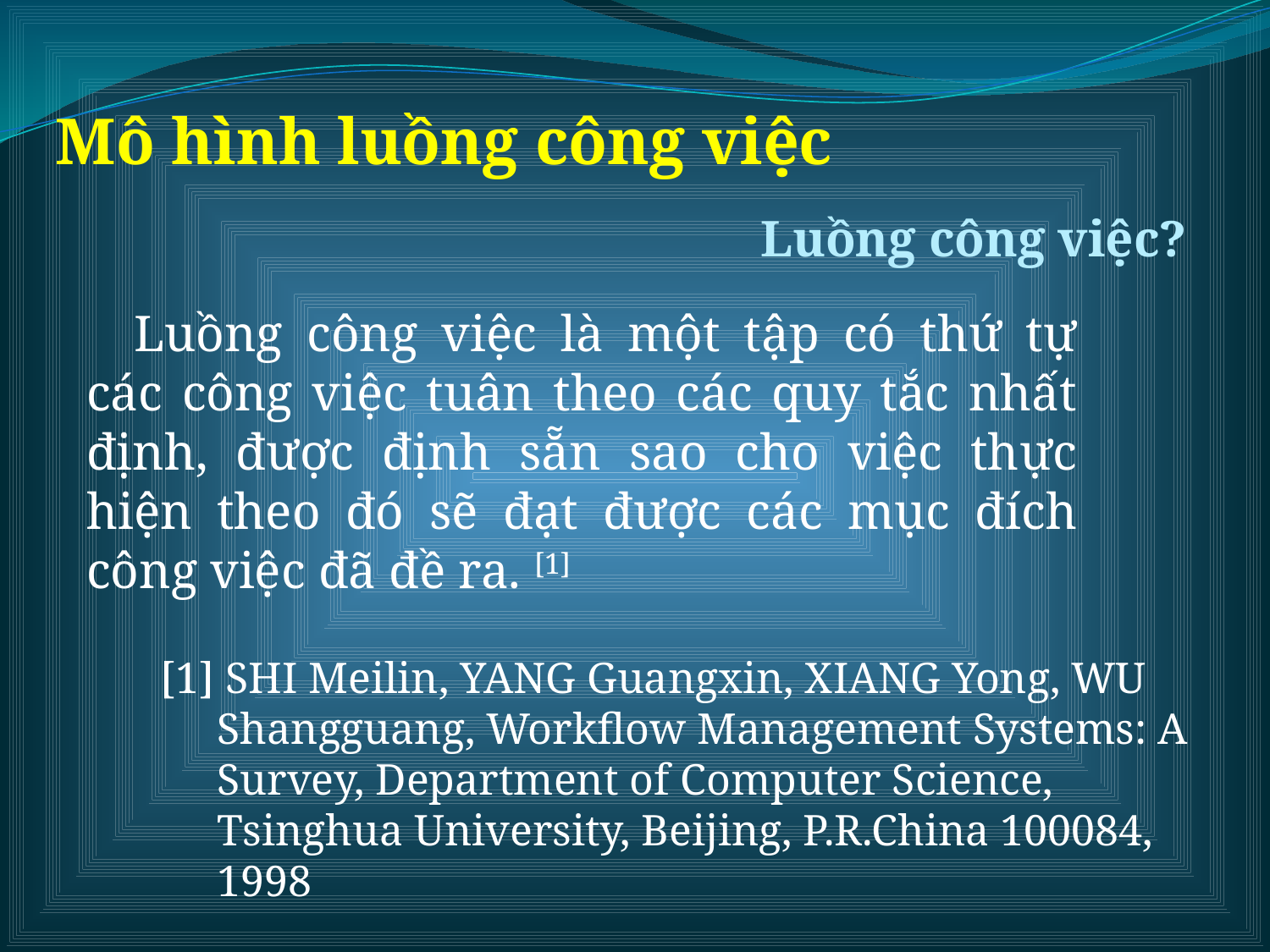

Mô hình luồng công việc
Luồng công việc?
Luồng công việc là một tập có thứ tự các công việc tuân theo các quy tắc nhất định, được định sẵn sao cho việc thực hiện theo đó sẽ đạt được các mục đích công việc đã đề ra. [1]
[1] SHI Meilin, YANG Guangxin, XIANG Yong, WU Shangguang, Workflow Management Systems: A Survey, Department of Computer Science, Tsinghua University, Beijing, P.R.China 100084, 1998